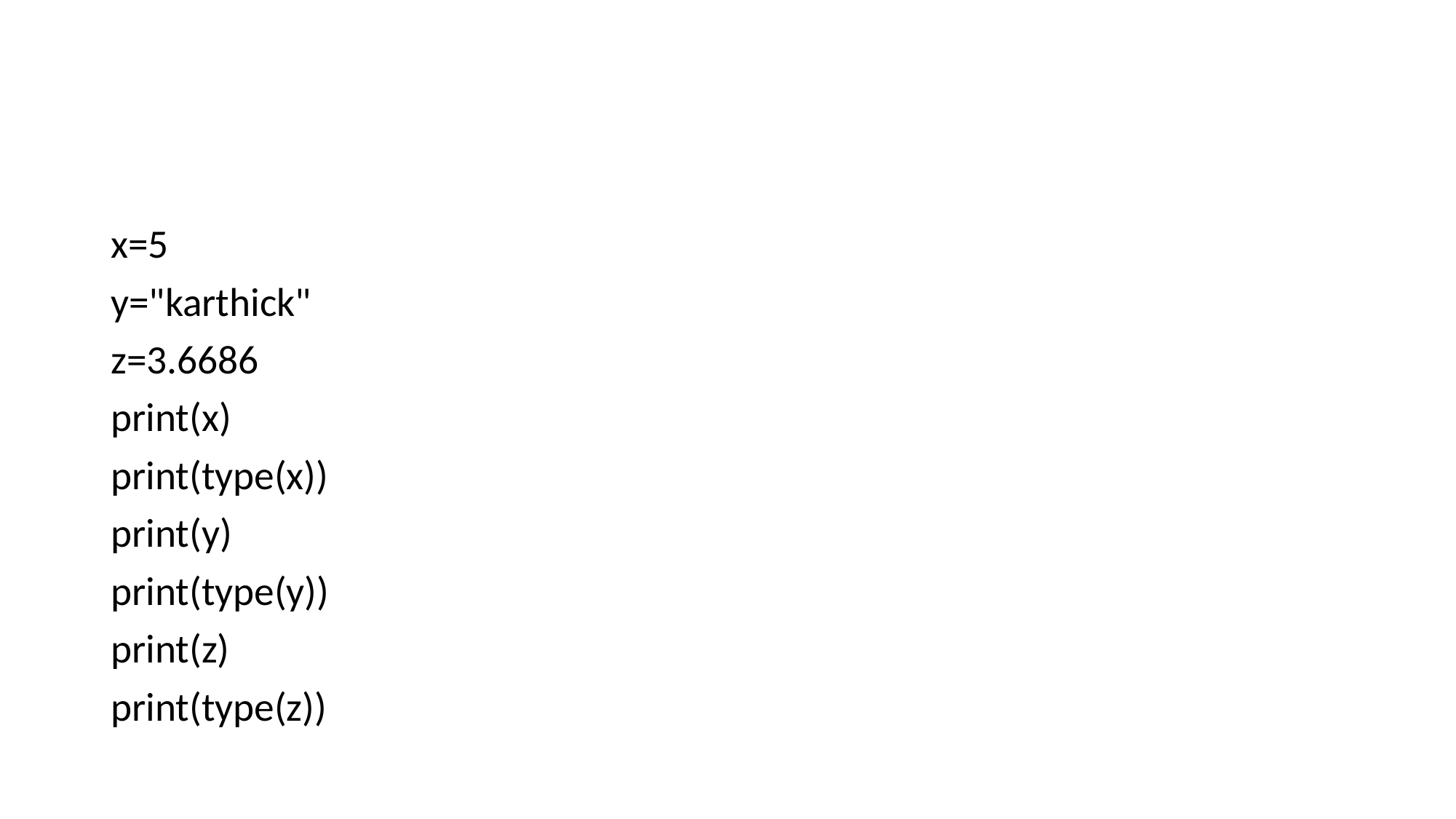

#
x=5
y="karthick"
z=3.6686
print(x)
print(type(x))
print(y)
print(type(y))
print(z)
print(type(z))